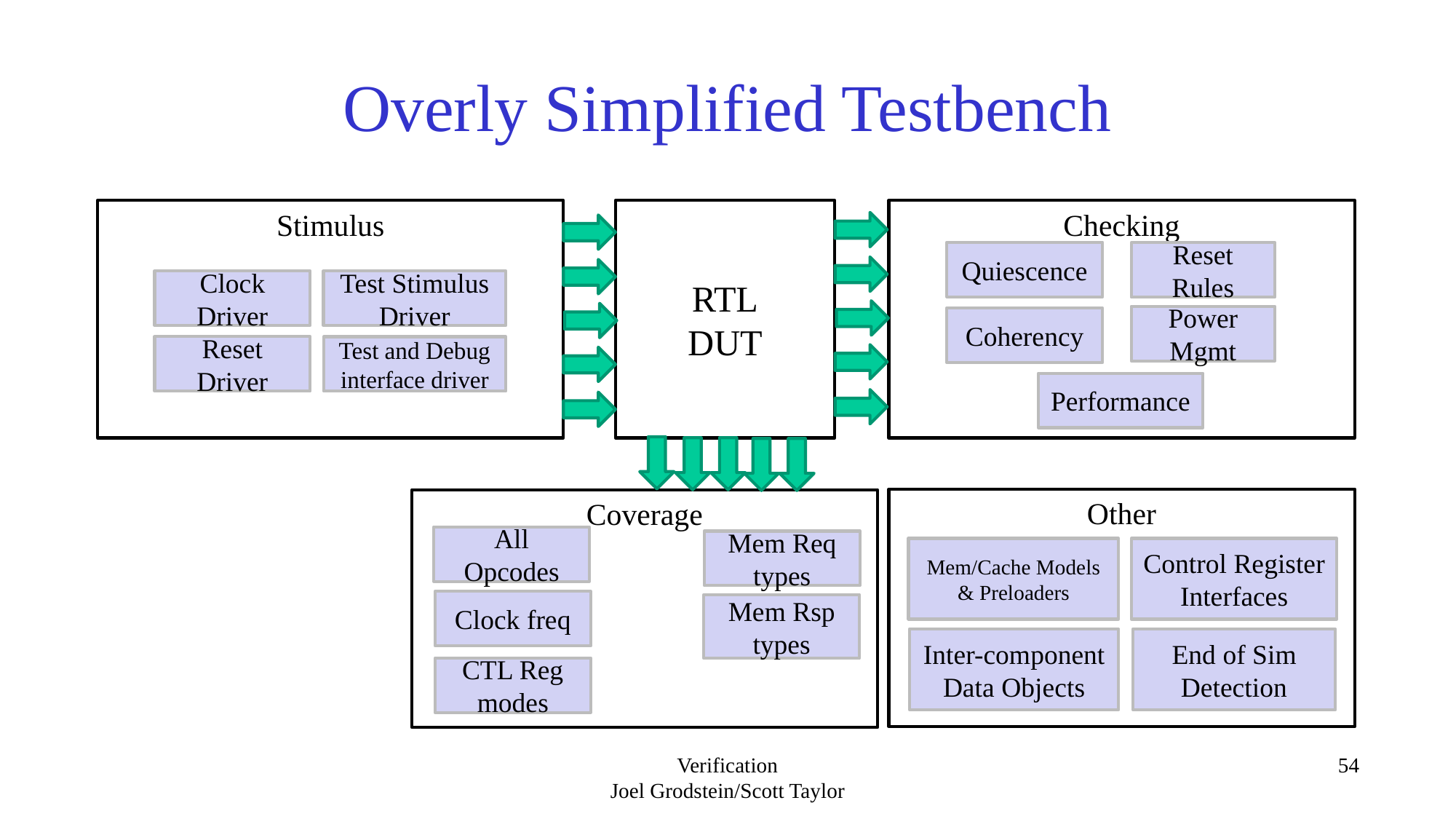

# Overly Simplified Testbench
Stimulus
RTL
DUT
Checking

Quiescence
Reset Rules

Clock Driver
Test Stimulus Driver

Power Mgmt
Coherency
Reset Driver
Test and Debug interface driver

Performance

Other

Coverage
All Opcodes
Mem Req types
Mem/Cache Models & Preloaders
Control Register Interfaces
Clock freq
Mem Rsp types
Inter-component Data Objects
End of Sim Detection
CTL Reg modes
Verification
Joel Grodstein/Scott Taylor